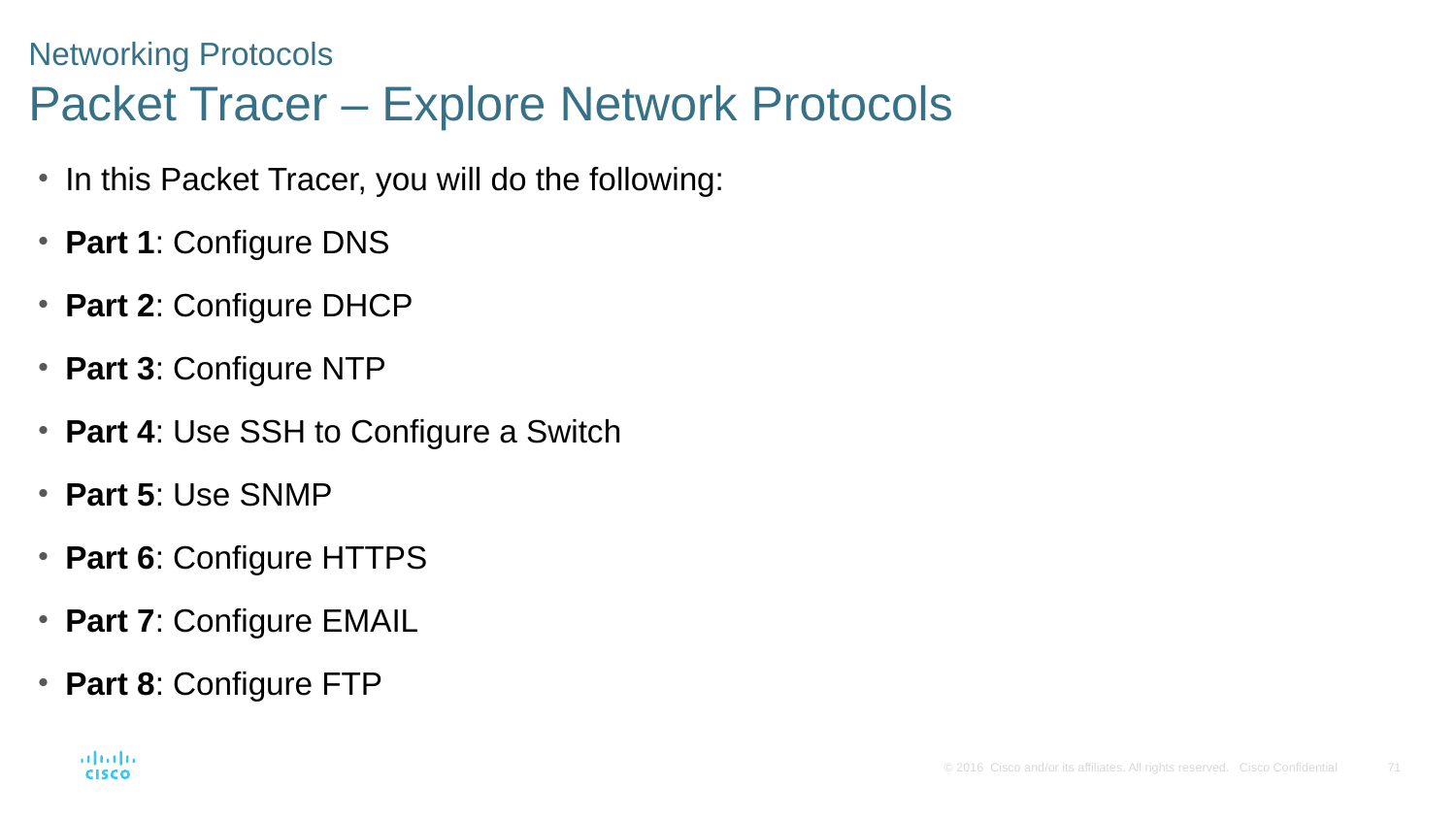

# Networking Protocols Packet Tracer – Explore Network Protocols
In this Packet Tracer, you will do the following:
Part 1: Configure DNS
Part 2: Configure DHCP
Part 3: Configure NTP
Part 4: Use SSH to Configure a Switch
Part 5: Use SNMP
Part 6: Configure HTTPS
Part 7: Configure EMAIL
Part 8: Configure FTP